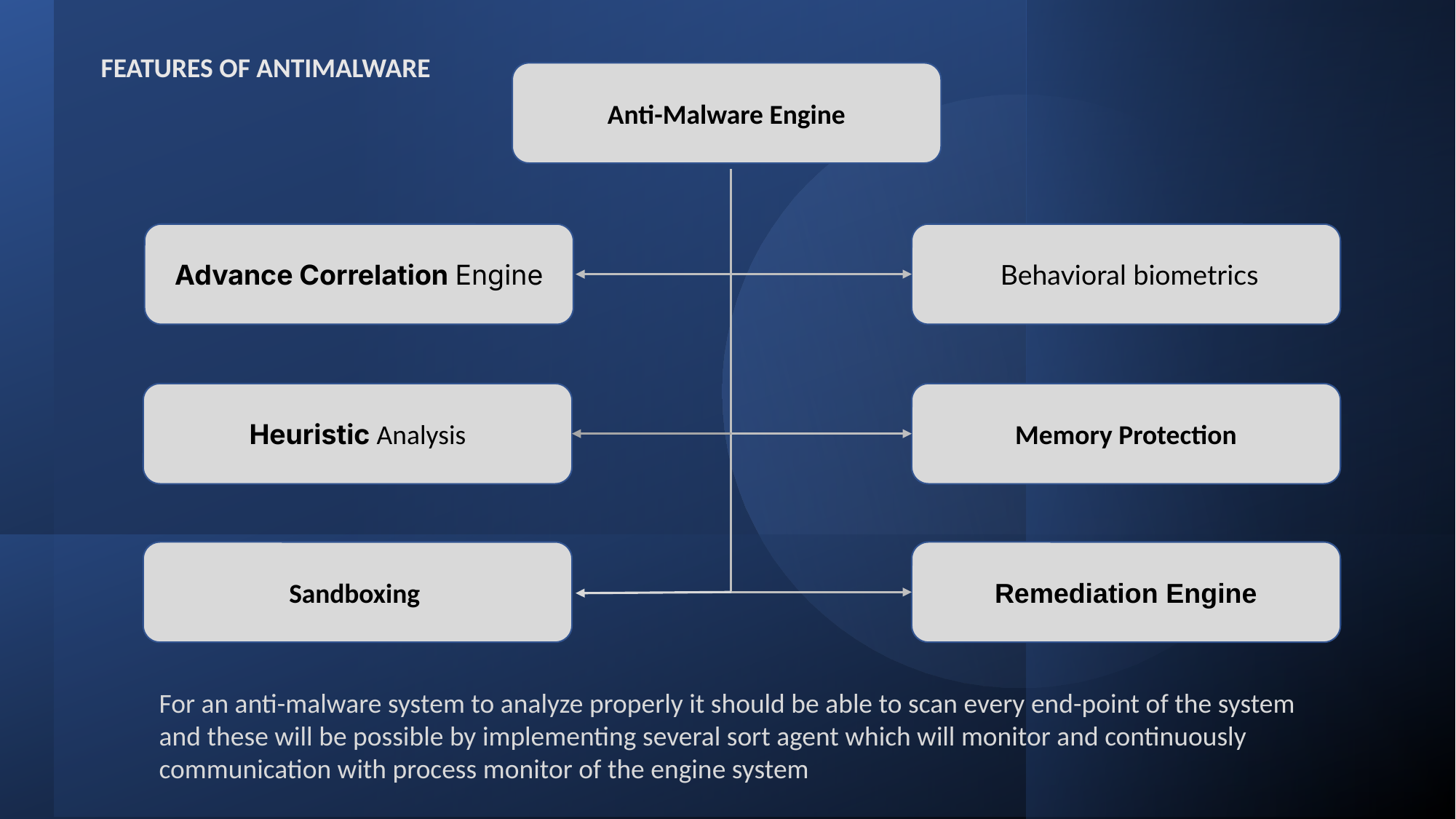

FEATURES OF ANTIMALWARE
Anti-Malware Engine

 Behavioral biometrics
Advance Correlation Engine
Memory Protection
Heuristic Analysis

Sandboxing
Remediation Engine
For an anti-malware system to analyze properly it should be able to scan every end-point of the system and these will be possible by implementing several sort agent which will monitor and continuously communication with process monitor of the engine system